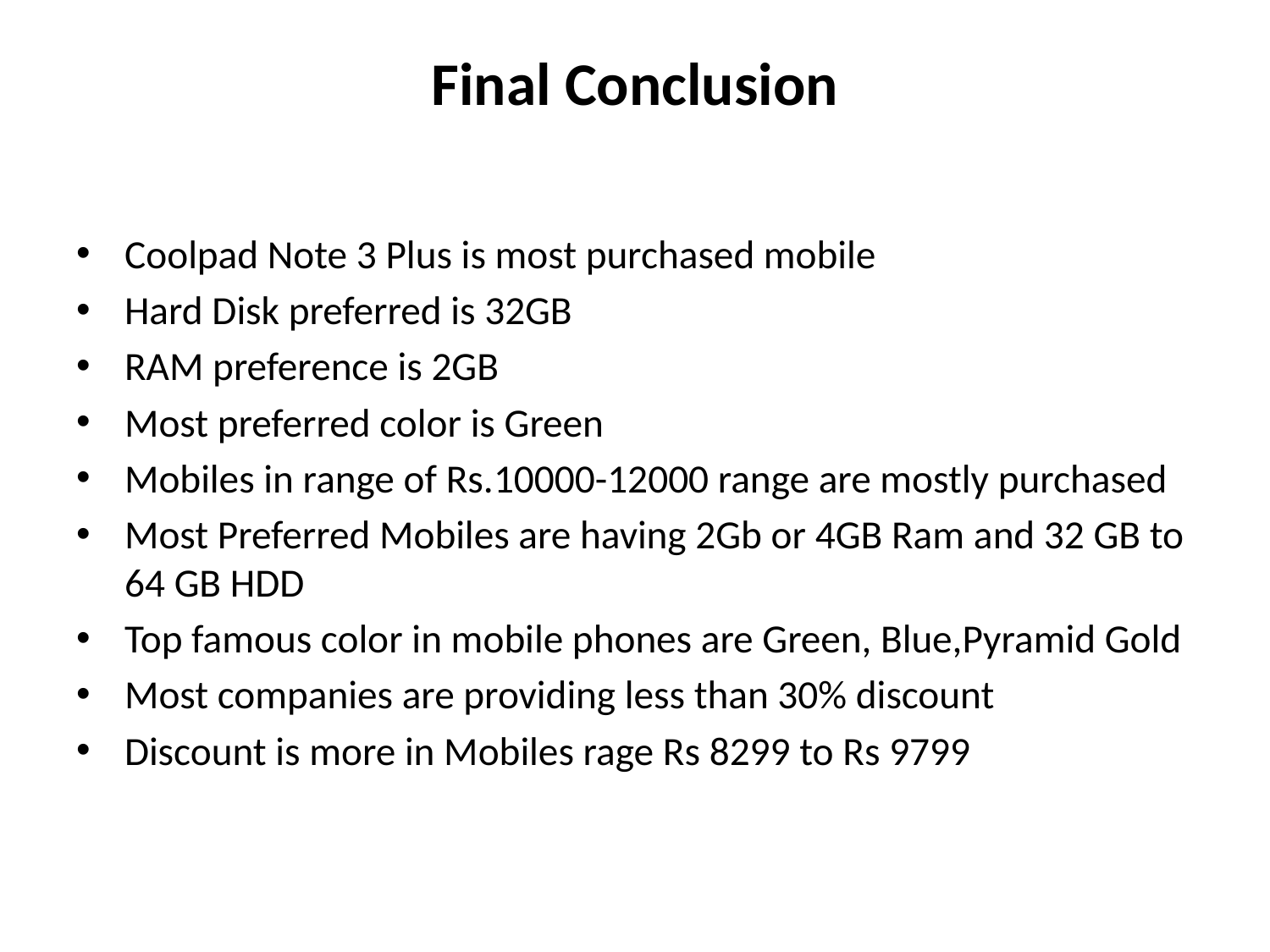

# Final Conclusion
Coolpad Note 3 Plus is most purchased mobile
Hard Disk preferred is 32GB
RAM preference is 2GB
Most preferred color is Green
Mobiles in range of Rs.10000-12000 range are mostly purchased
Most Preferred Mobiles are having 2Gb or 4GB Ram and 32 GB to 64 GB HDD
Top famous color in mobile phones are Green, Blue,Pyramid Gold
Most companies are providing less than 30% discount
Discount is more in Mobiles rage Rs 8299 to Rs 9799
​